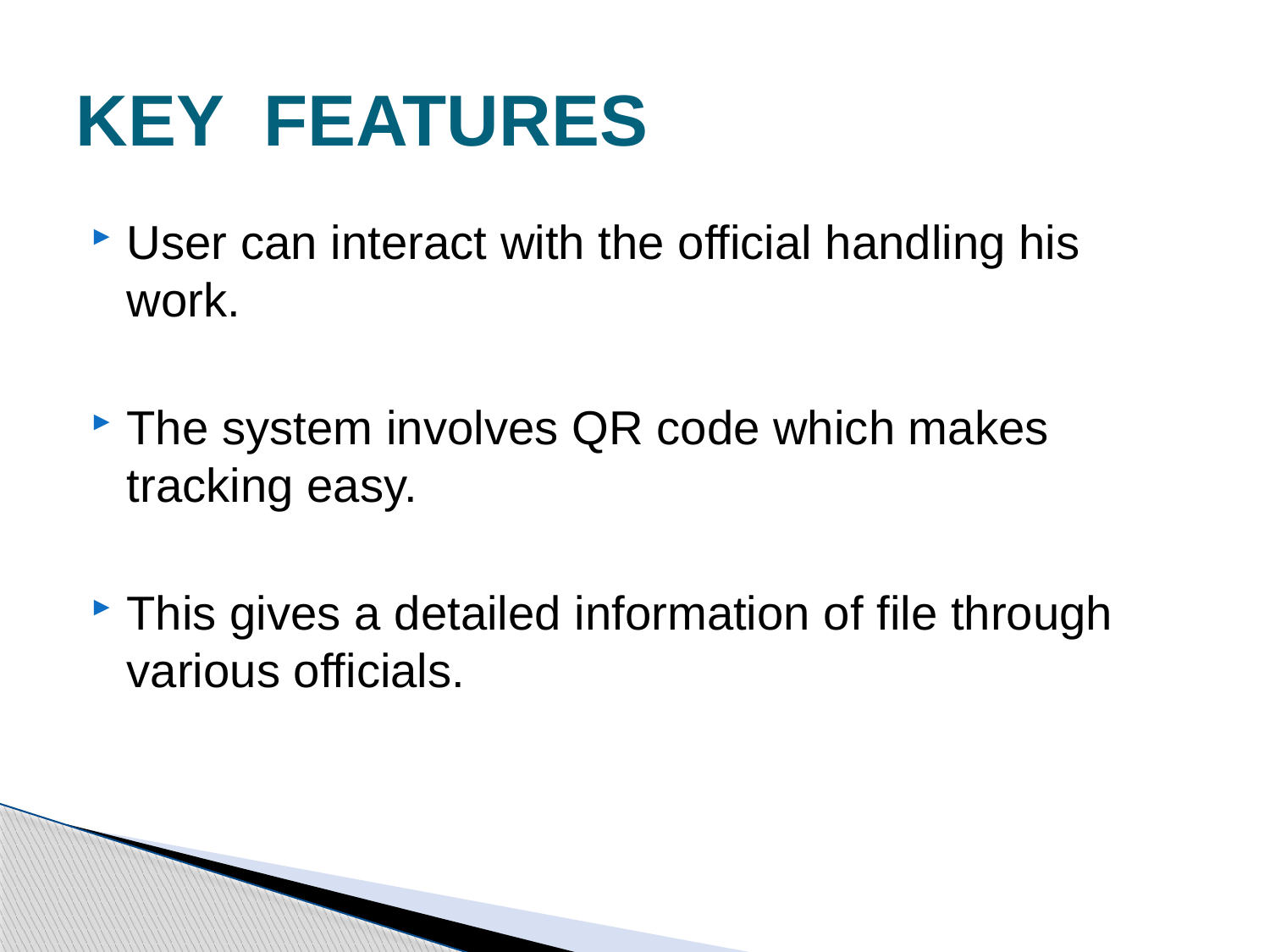

# KEY  FEATURES
User can interact with the official handling his work.

The system involves QR code which makes tracking easy.

This gives a detailed information of file through various officials.